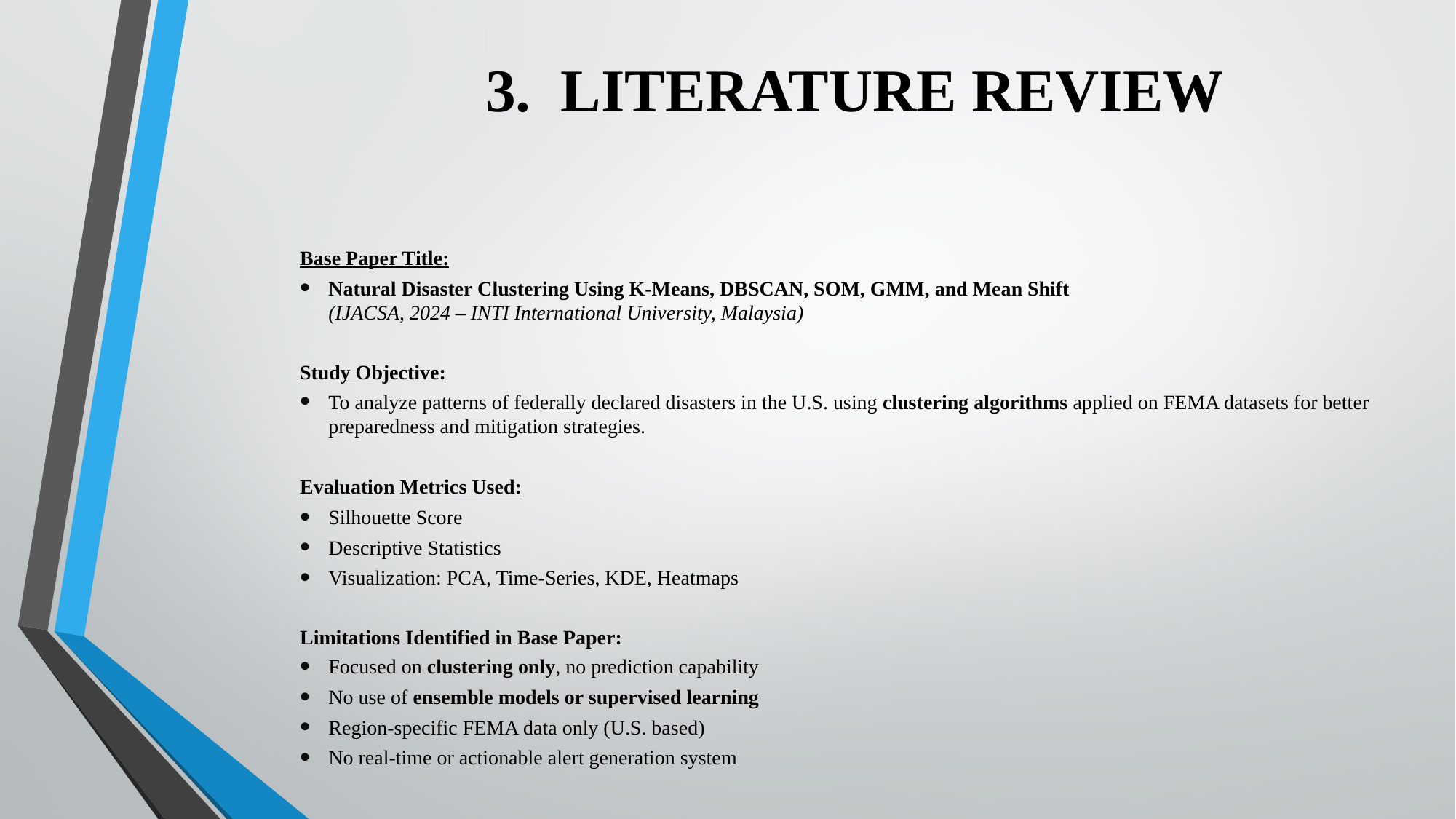

# 3.  LITERATURE REVIEW

Base Paper Title:
Natural Disaster Clustering Using K-Means, DBSCAN, SOM, GMM, and Mean Shift
(IJACSA, 2024 – INTI International University, Malaysia)

Study Objective:
To analyze patterns of federally declared disasters in the U.S. using clustering algorithms applied on FEMA datasets for better preparedness and mitigation strategies.

Evaluation Metrics Used:
Silhouette Score
Descriptive Statistics
Visualization: PCA, Time-Series, KDE, Heatmaps

Limitations Identified in Base Paper:
Focused on clustering only, no prediction capability
No use of ensemble models or supervised learning
Region-specific FEMA data only (U.S. based)
No real-time or actionable alert generation system